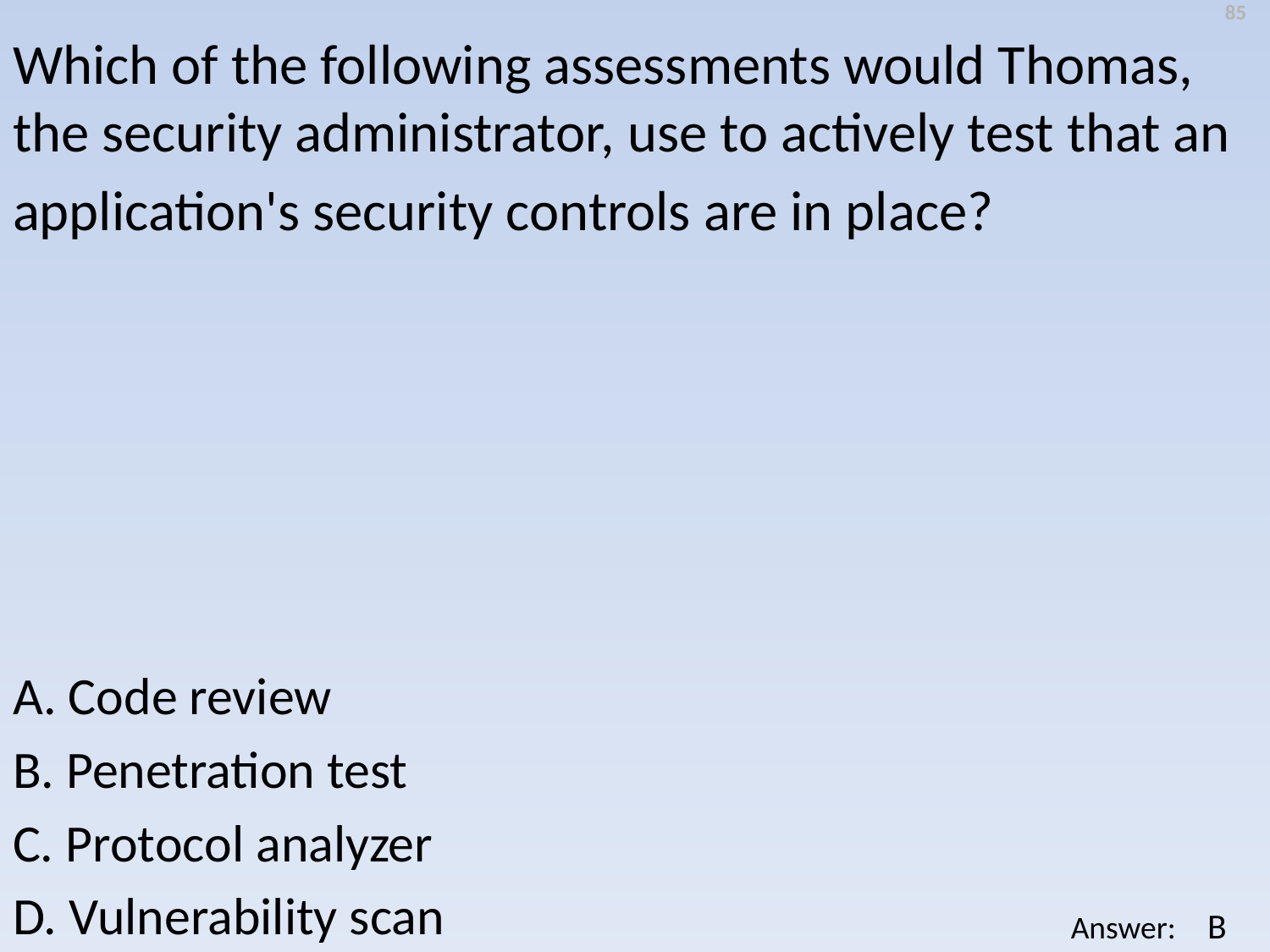

85
Which of the following assessments would Thomas, the security administrator, use to actively test that an
application's security controls are in place?
A. Code review
B. Penetration test
C. Protocol analyzer
D. Vulnerability scan
B